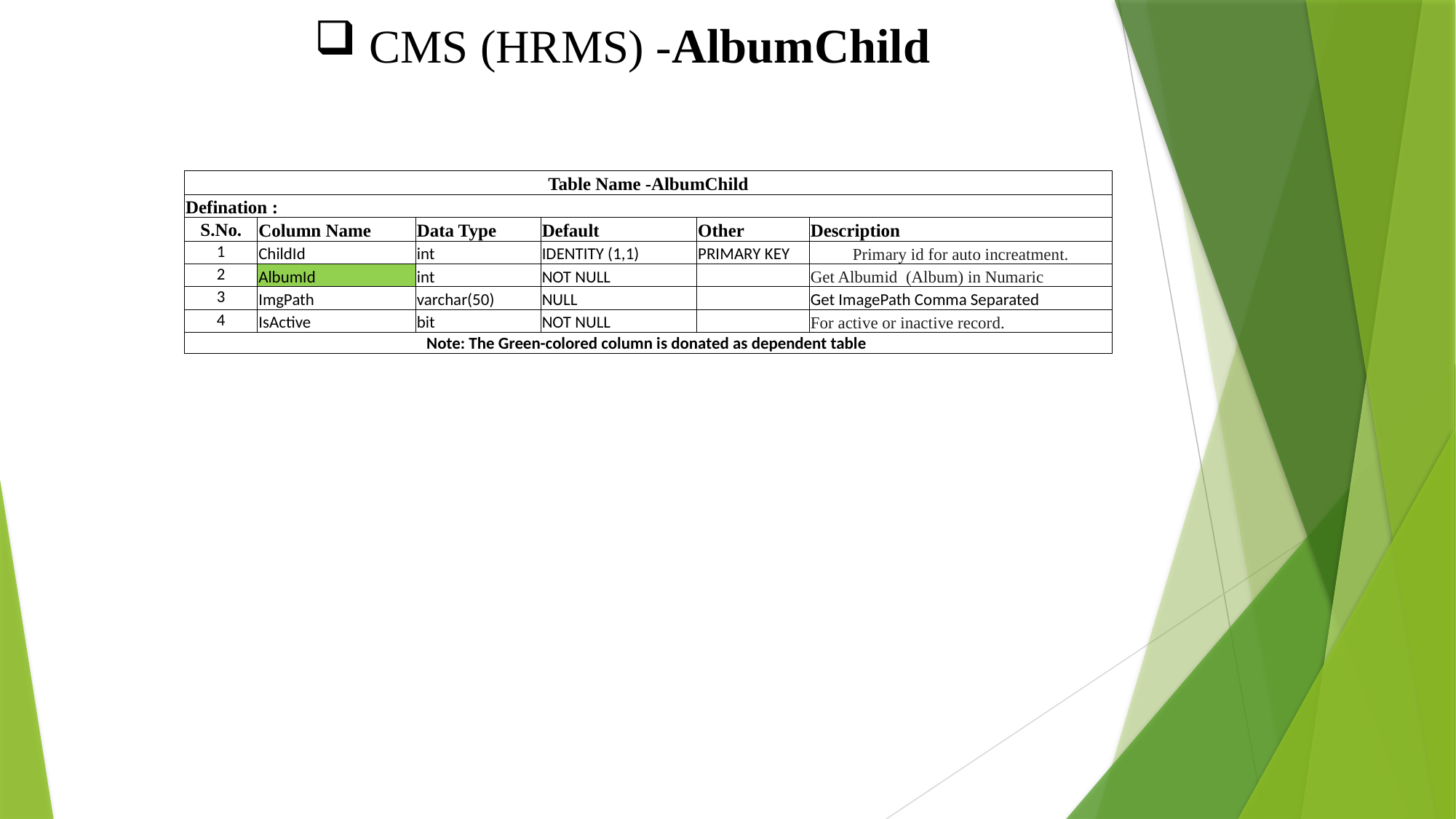

CMS (HRMS) -AlbumChild
| Table Name -AlbumChild |  |  |  |  |  |
| --- | --- | --- | --- | --- | --- |
| Defination : |  |  |  |  |  |
| S.No. | Column Name | Data Type | Default | Other | Description |
| 1 | ChildId | int | IDENTITY (1,1) | PRIMARY KEY | Primary id for auto increatment. |
| 2 | AlbumId | int | NOT NULL |  | Get Albumid (Album) in Numaric |
| 3 | ImgPath | varchar(50) | NULL |  | Get ImagePath Comma Separated |
| 4 | IsActive | bit | NOT NULL |  | For active or inactive record. |
| Note: The Green-colored column is donated as dependent table |  |  |  |  |  |